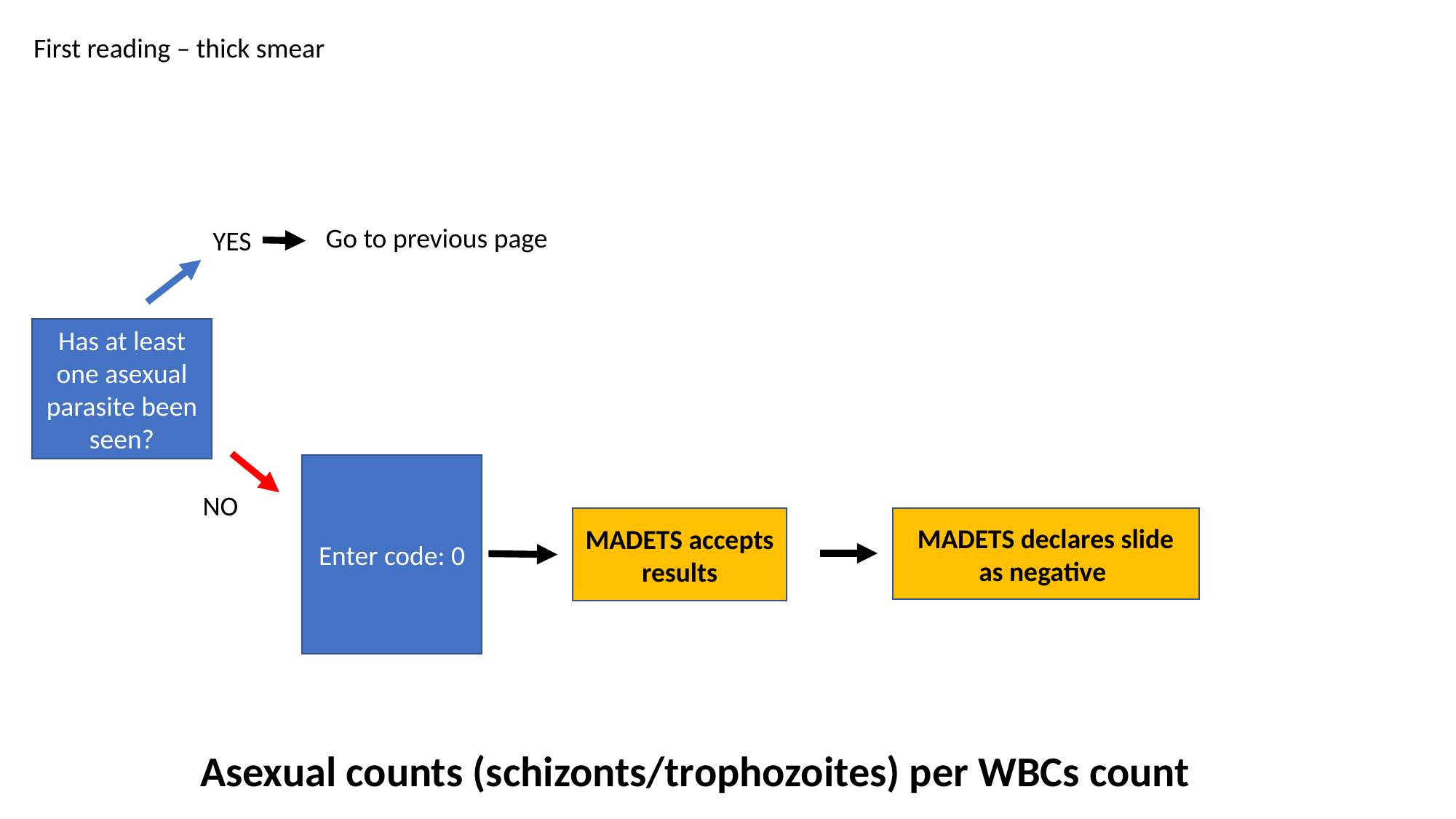

First reading – thick smear
Go to previous page
YES
Has at least one asexual parasite been seen?
Enter code: 0
NO
MADETS accepts results
MADETS declares slide as negative
Asexual counts (schizonts/trophozoites) per WBCs count